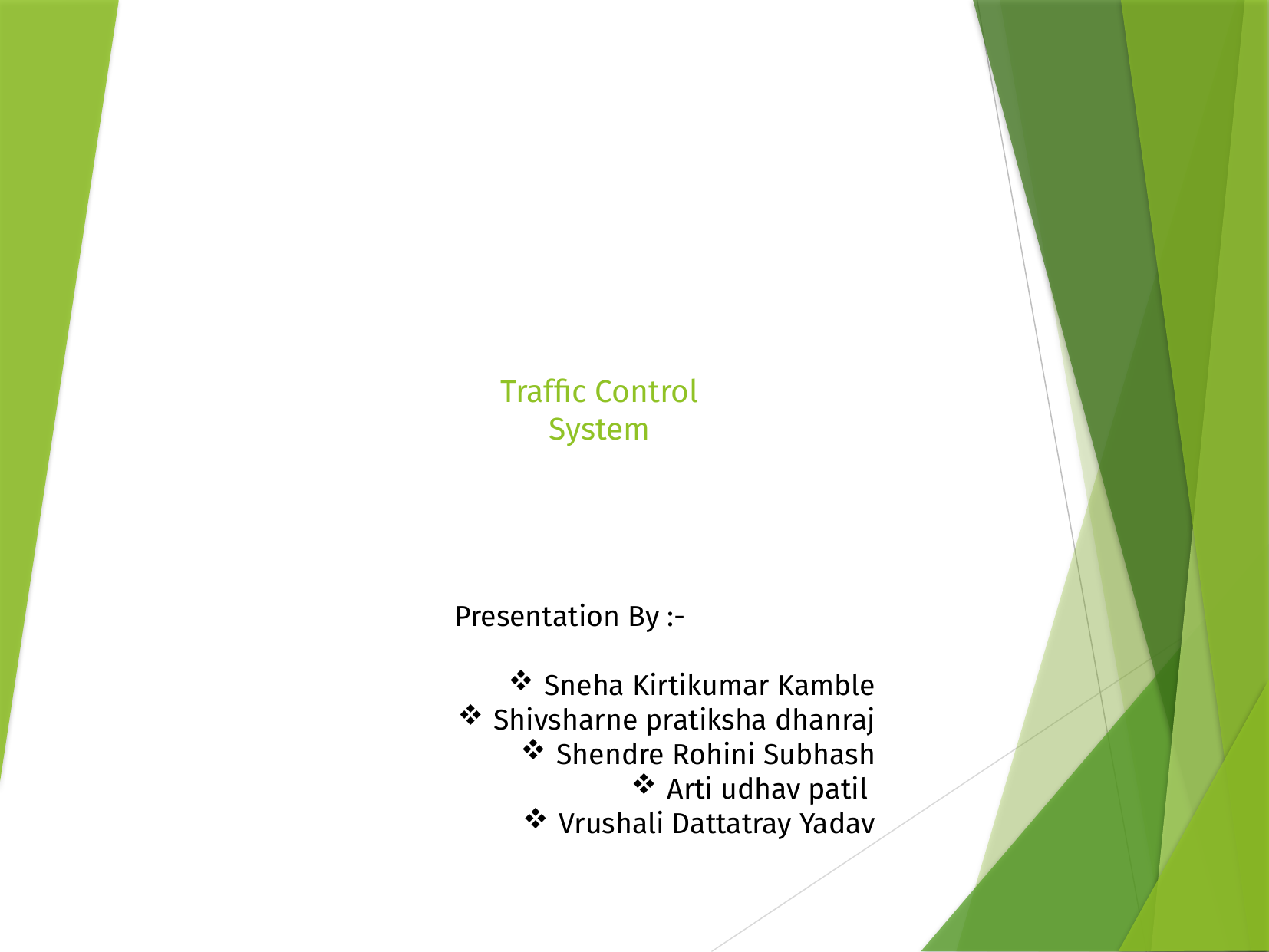

# Traffic Control System
Presentation By :-

Sneha Kirtikumar Kamble
Shivsharne pratiksha dhanraj
Shendre Rohini Subhash
Arti udhav patil
Vrushali Dattatray Yadav